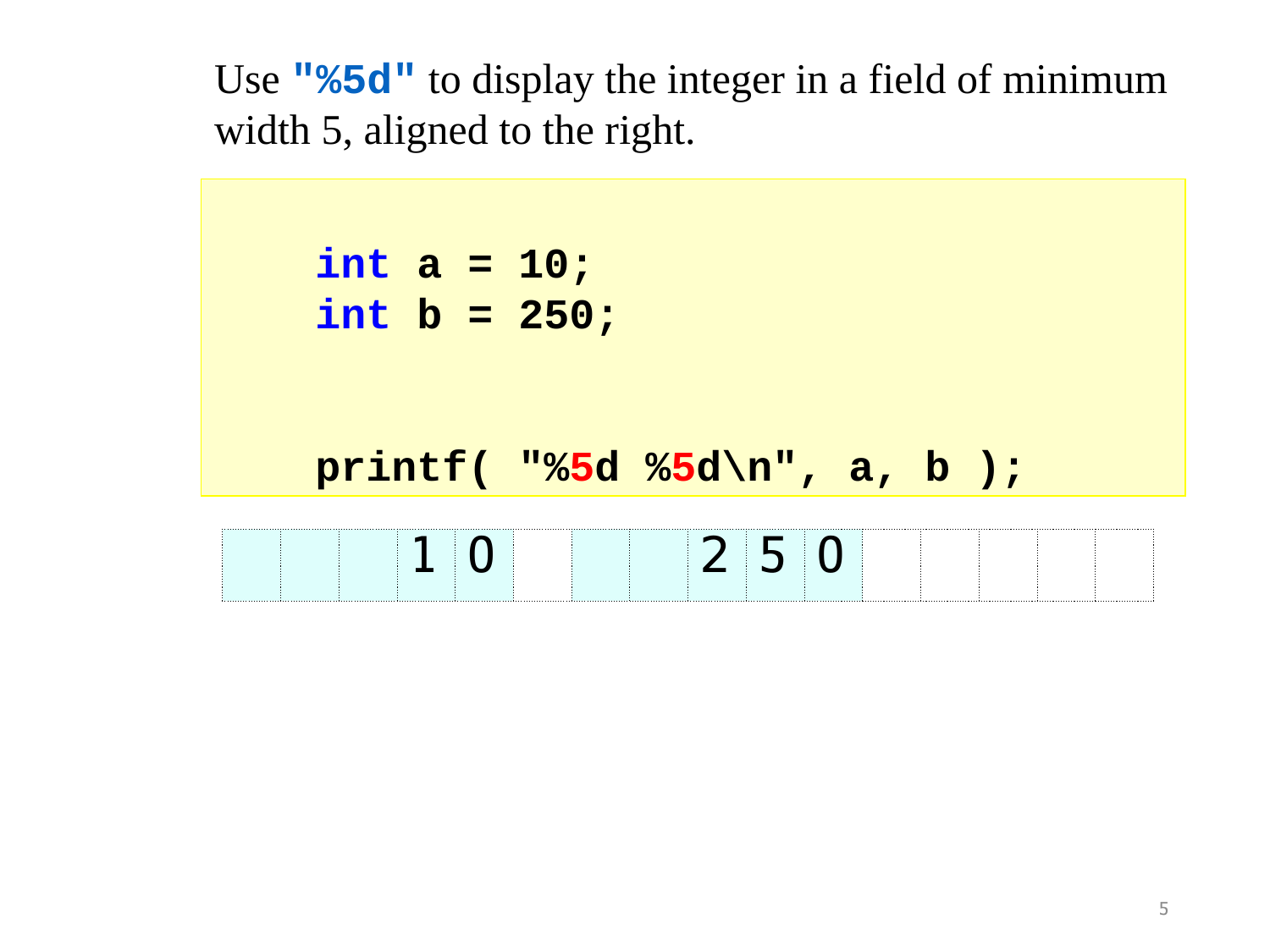

Use "%5d" to display the integer in a field of minimum
width 5, aligned to the right.

    int a = 10;
    int b = 250;

    printf( "%5d %5d\n", a, b );
|  |  |  | 1 | 0 |  |  |  | 2 | 5 | 0 |  |  |  |  |  |
| --- | --- | --- | --- | --- | --- | --- | --- | --- | --- | --- | --- | --- | --- | --- | --- |
5